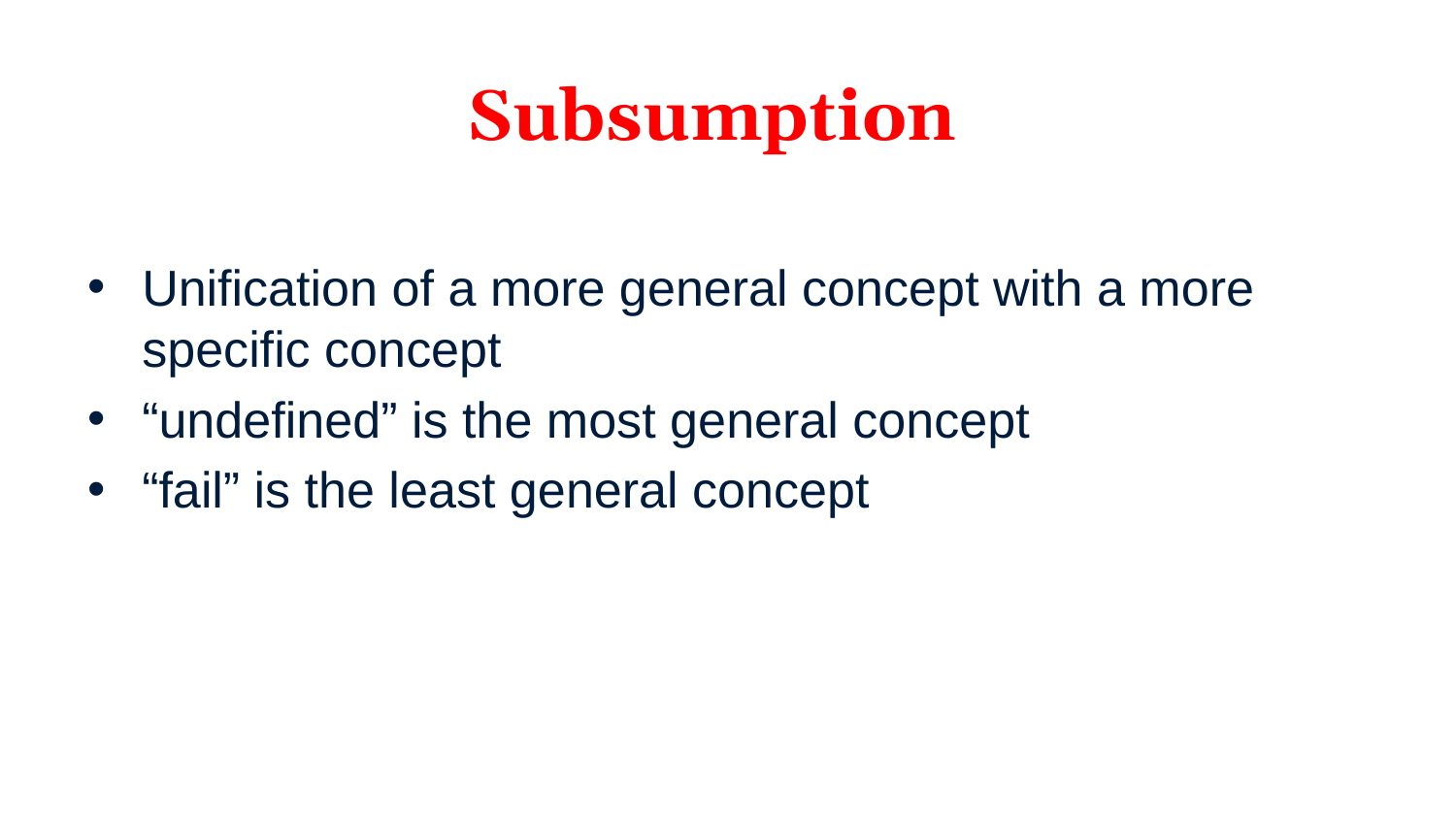

# Subsumption
Unification of a more general concept with a more specific concept
“undefined” is the most general concept
“fail” is the least general concept